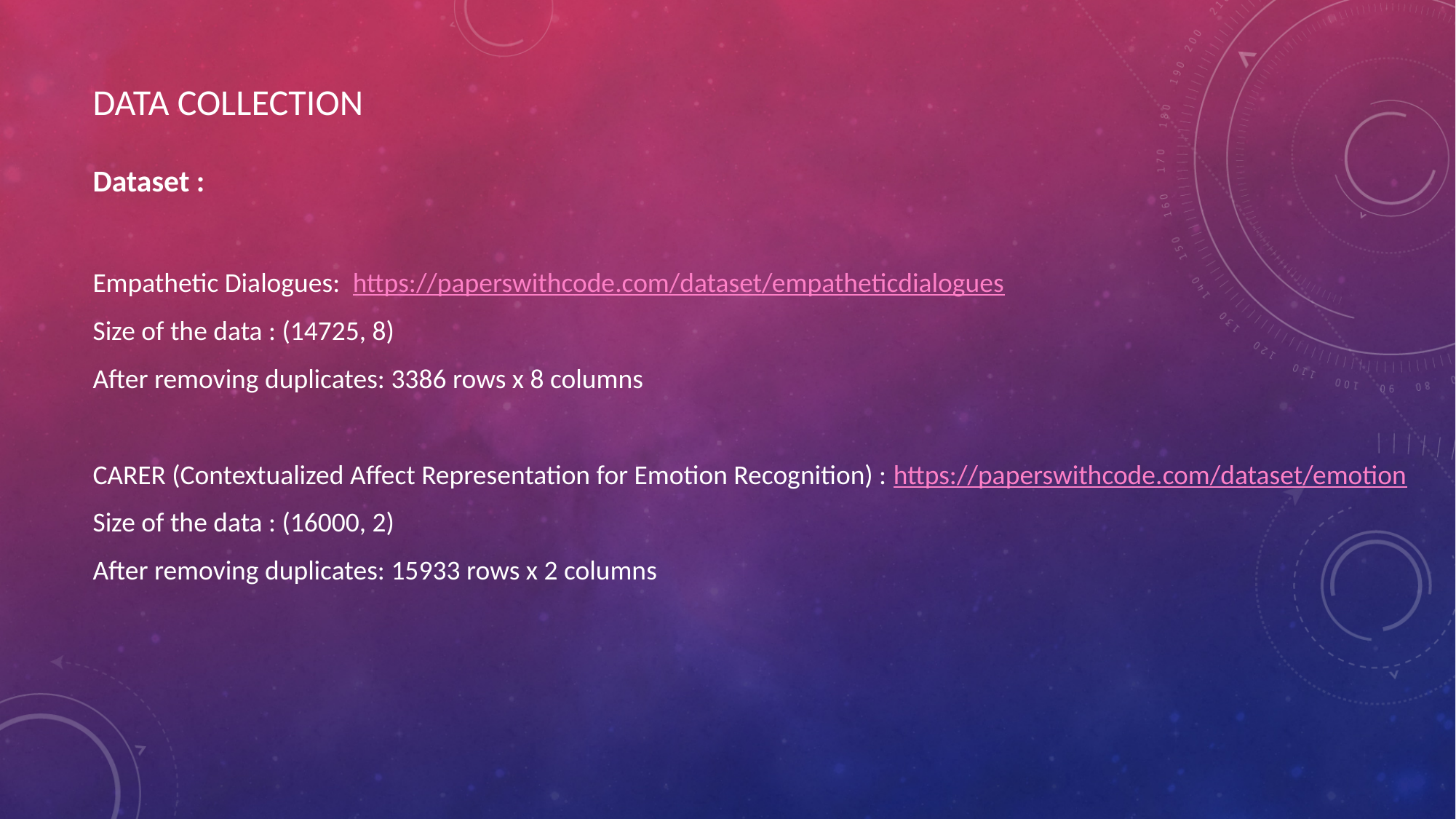

# Data Collection
Dataset :

Empathetic Dialogues:  https://paperswithcode.com/dataset/empatheticdialogues
Size of the data : (14725, 8)
After removing duplicates: 3386 rows x 8 columns

CARER (Contextualized Affect Representation for Emotion Recognition) : https://paperswithcode.com/dataset/emotion
Size of the data : (16000, 2)
After removing duplicates: 15933 rows x 2 columns